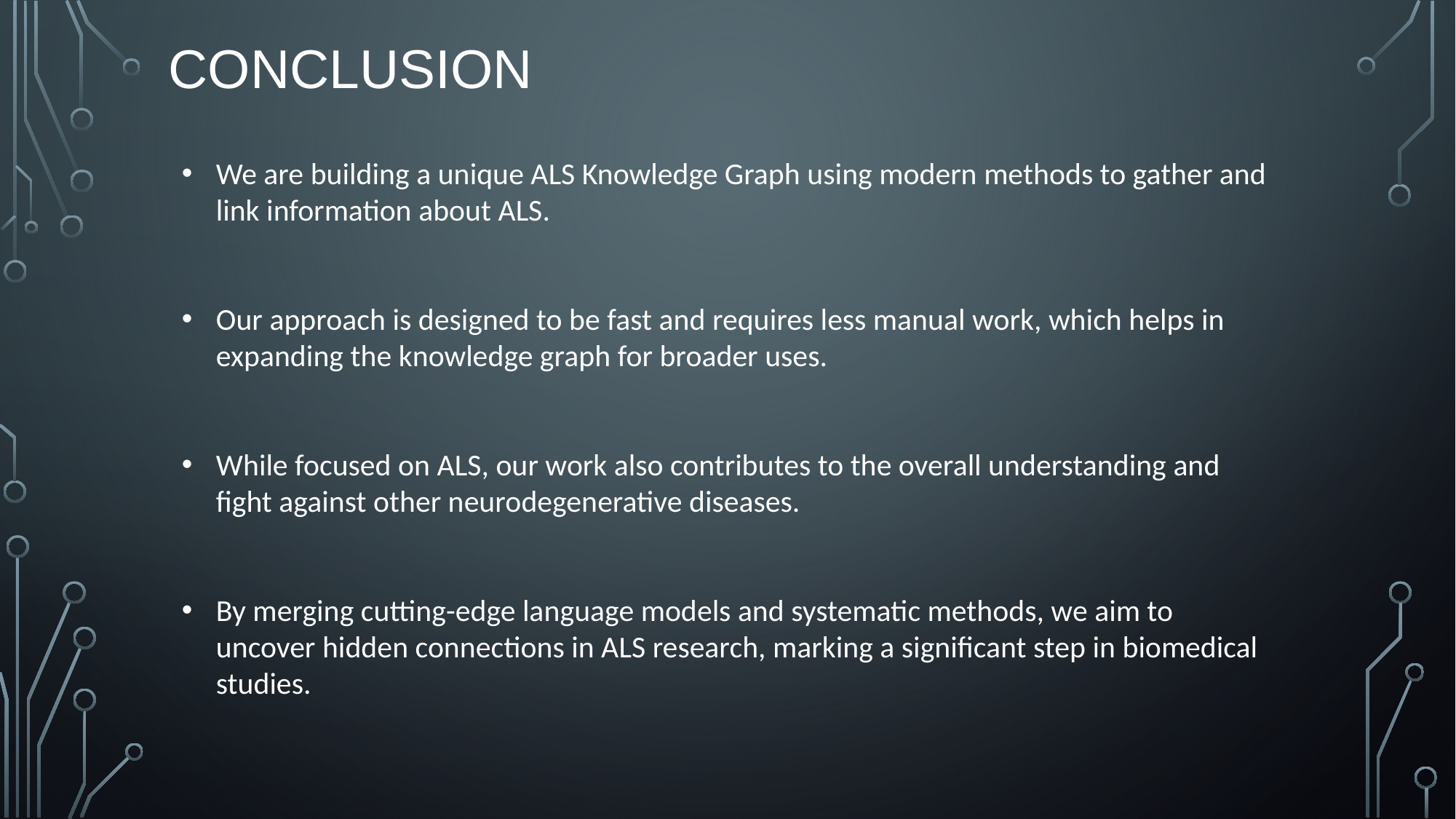

# Conclusion

We are building a unique ALS Knowledge Graph using modern methods to gather and link information about ALS.

Our approach is designed to be fast and requires less manual work, which helps in expanding the knowledge graph for broader uses.

While focused on ALS, our work also contributes to the overall understanding and fight against other neurodegenerative diseases.

By merging cutting-edge language models and systematic methods, we aim to uncover hidden connections in ALS research, marking a significant step in biomedical studies.